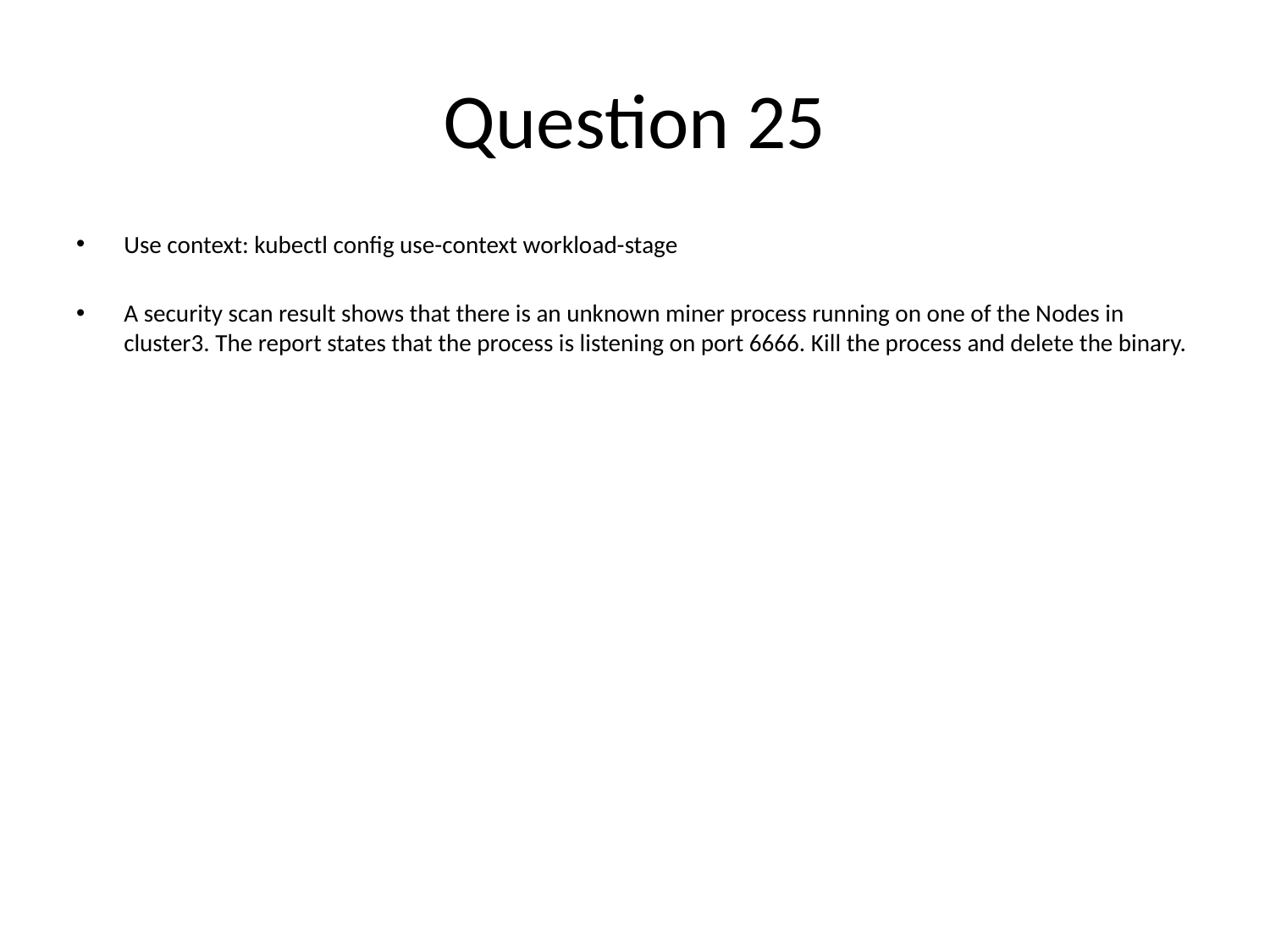

# Question 25
Use context: kubectl config use-context workload-stage

A security scan result shows that there is an unknown miner process running on one of the Nodes in cluster3. The report states that the process is listening on port 6666. Kill the process and delete the binary.